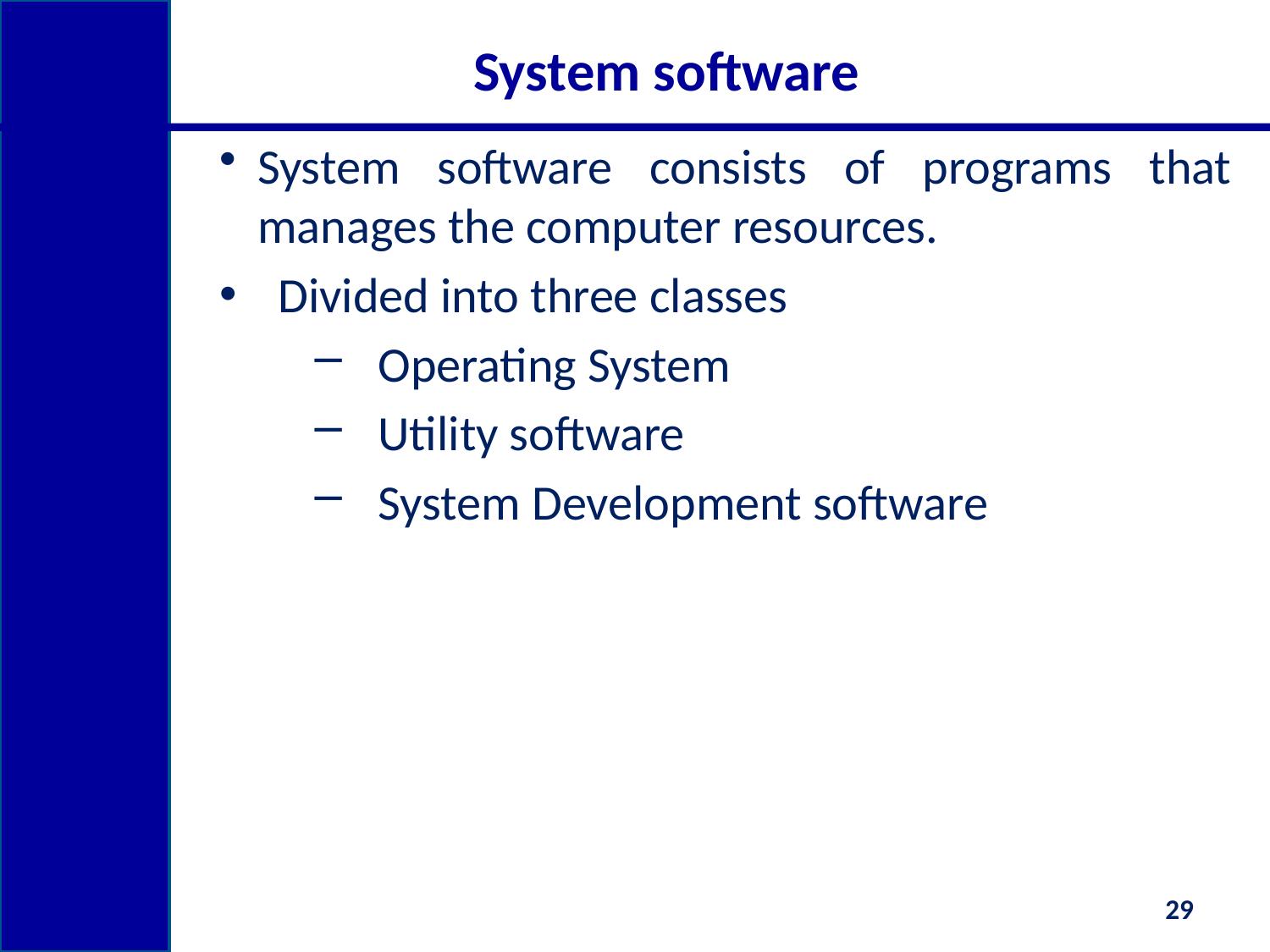

# System software
System software consists of programs that manages the computer resources.
 Divided into three classes
Operating System
Utility software
System Development software
29